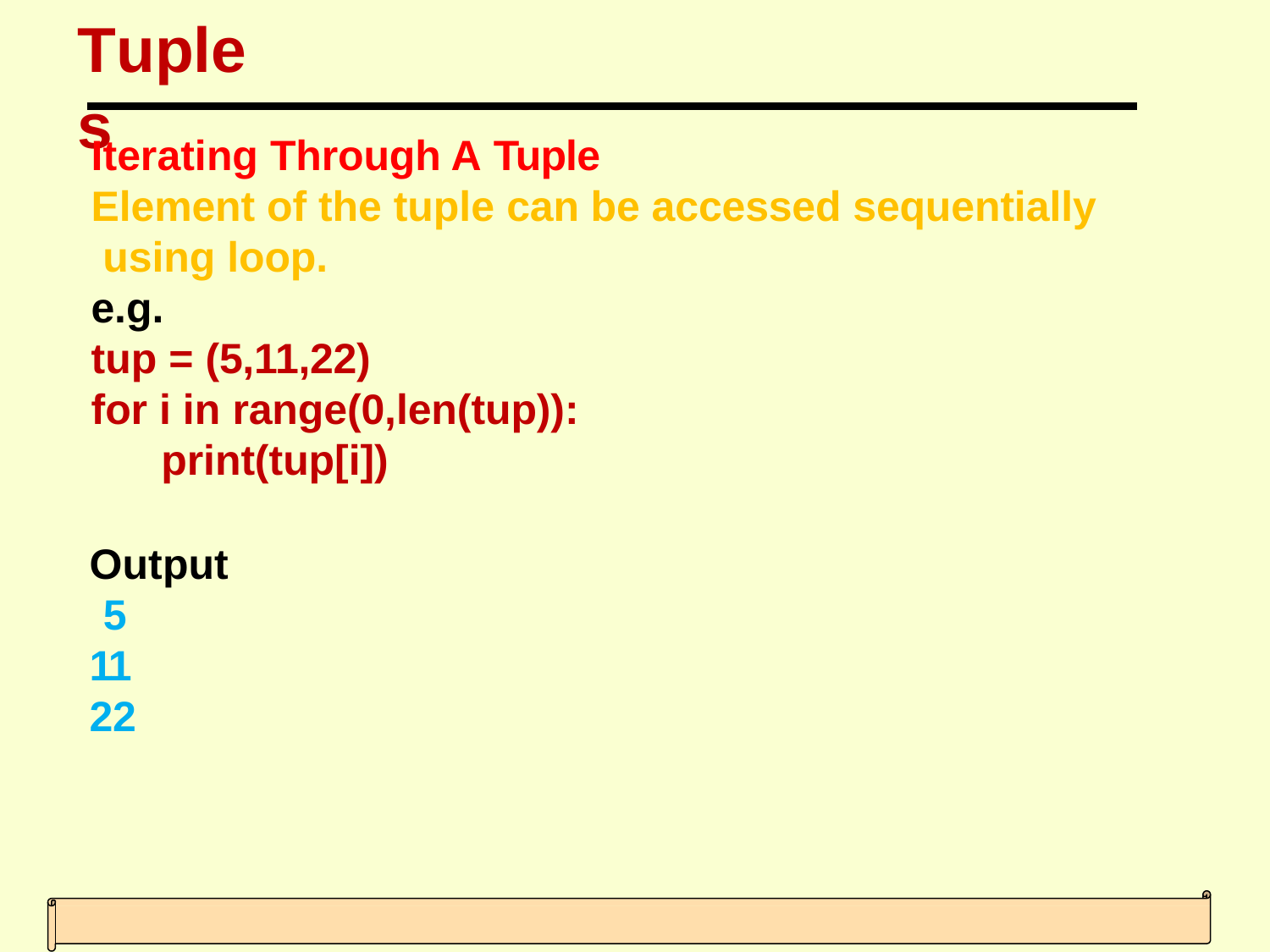

# Tuples

Iterating Through A Tuple
Element of the tuple can be accessed sequentially  using loop.
e.g.
tup = (5,11,22)
for i in range(0,len(tup)):  print(tup[i])

Output  5
11
22